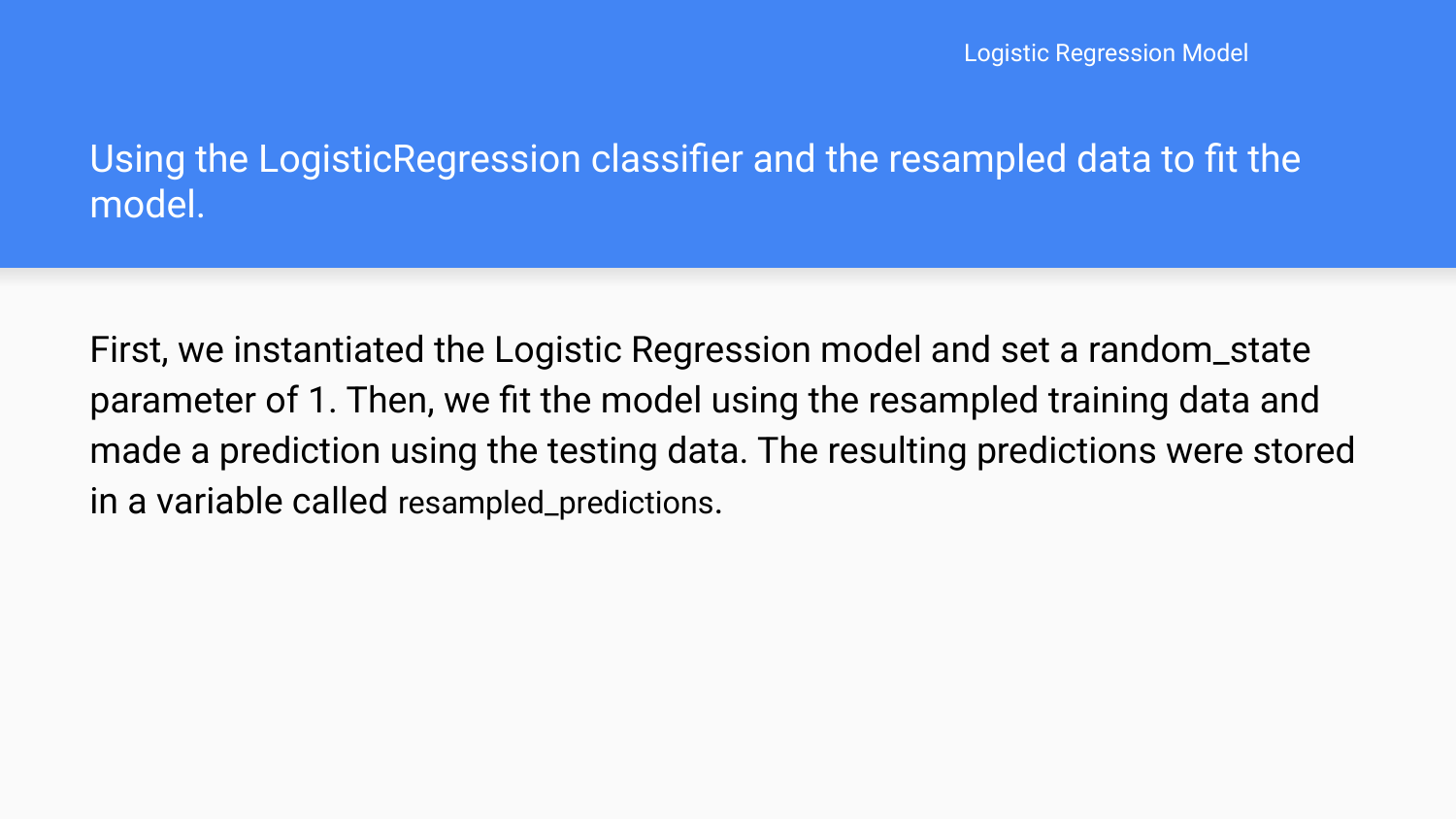

Logistic Regression Model
# Using the LogisticRegression classifier and the resampled data to fit the model.
First, we instantiated the Logistic Regression model and set a random_state parameter of 1. Then, we fit the model using the resampled training data and made a prediction using the testing data. The resulting predictions were stored in a variable called resampled_predictions.